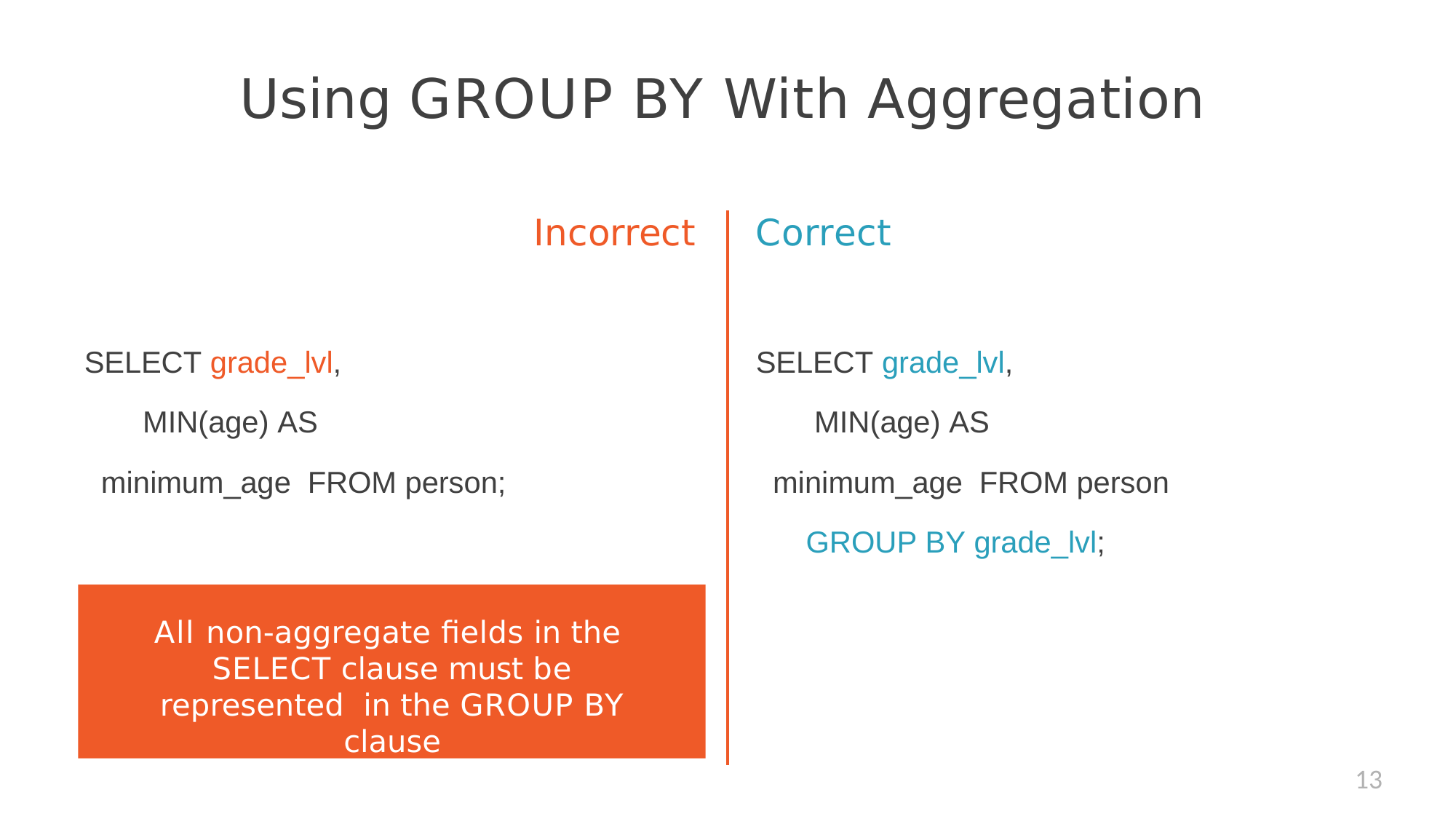

# Using GROUP BY With Aggregation
Incorrect
Correct

SELECT grade_lvl,
MIN(age) AS minimum_age  FROM person;
SELECT grade_lvl,
MIN(age) AS minimum_age  FROM person
GROUP BY grade_lvl;
All non-aggregate fields in the  SELECT clause must be represented  in the GROUP BY clause
13